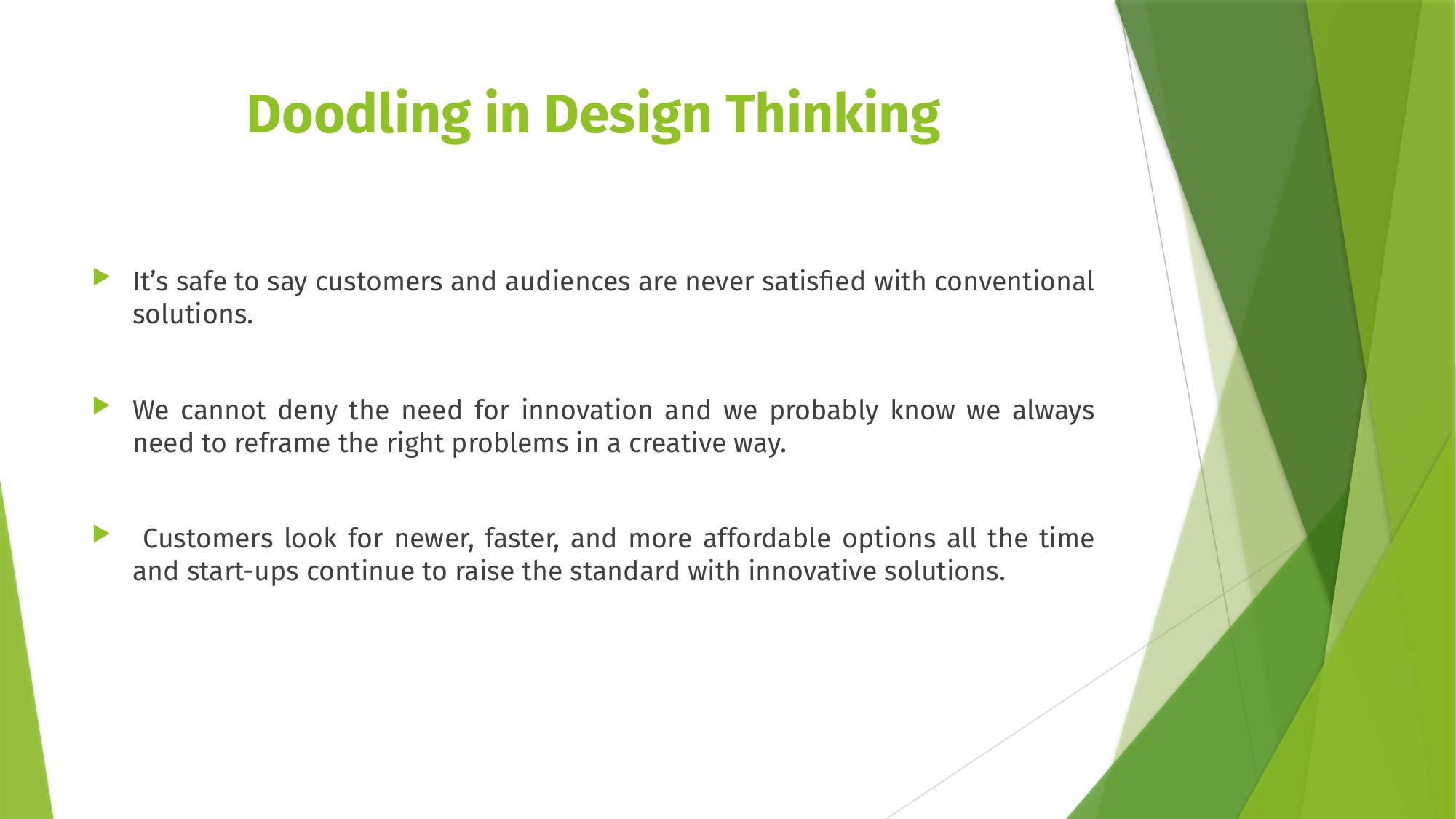

# Doodling in Design Thinking
It’s safe to say customers and audiences are never satisfied with conventional solutions.

We cannot deny the need for innovation and we probably know we always need to reframe the right problems in a creative way.

 Customers look for newer, faster, and more affordable options all the time and start-ups continue to raise the standard with innovative solutions.